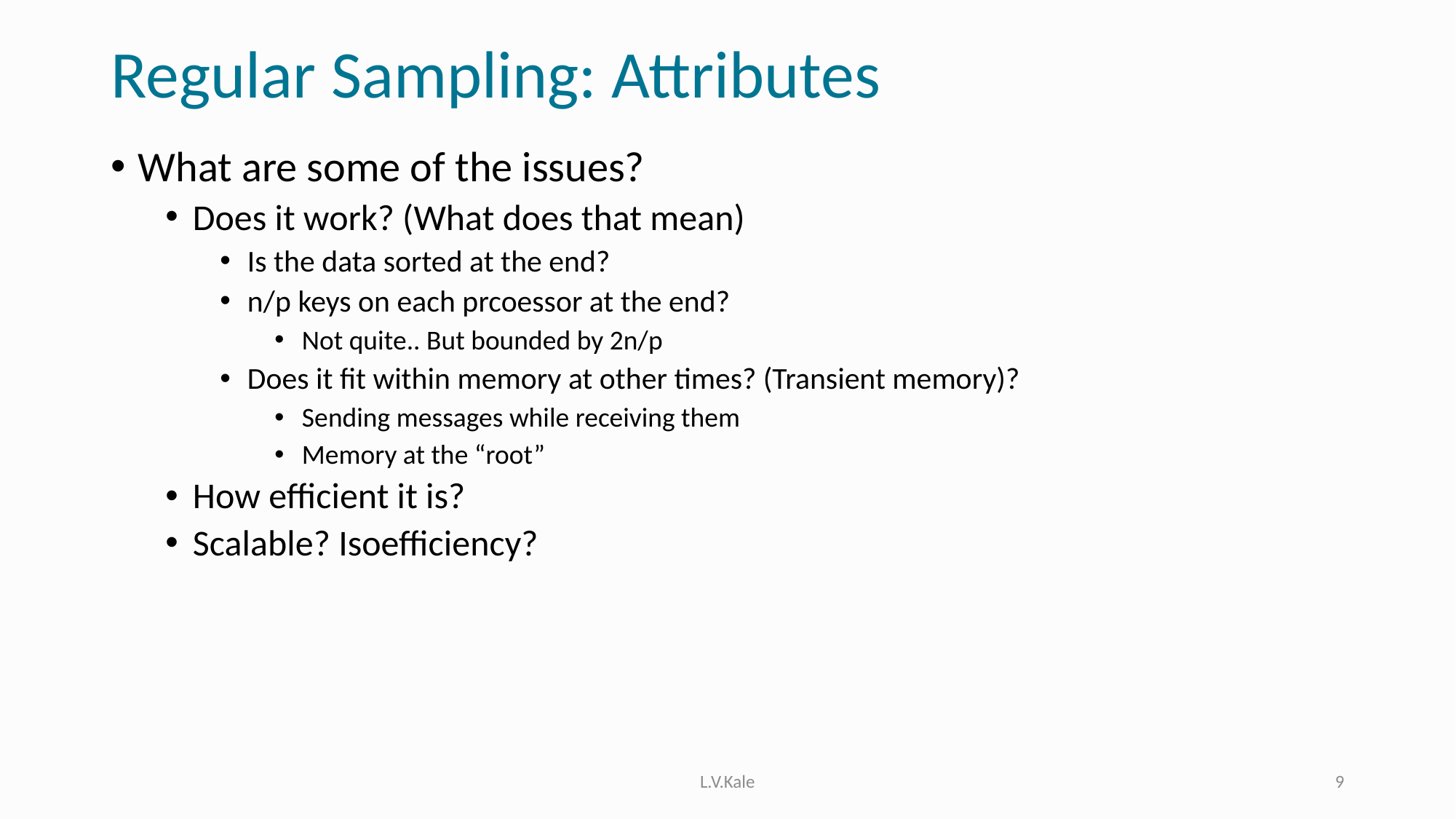

# Regular Sampling: Attributes
What are some of the issues?
Does it work? (What does that mean)
Is the data sorted at the end?
n/p keys on each prcoessor at the end?
Not quite.. But bounded by 2n/p
Does it fit within memory at other times? (Transient memory)?
Sending messages while receiving them
Memory at the “root”
How efficient it is?
Scalable? Isoefficiency?
L.V.Kale
9